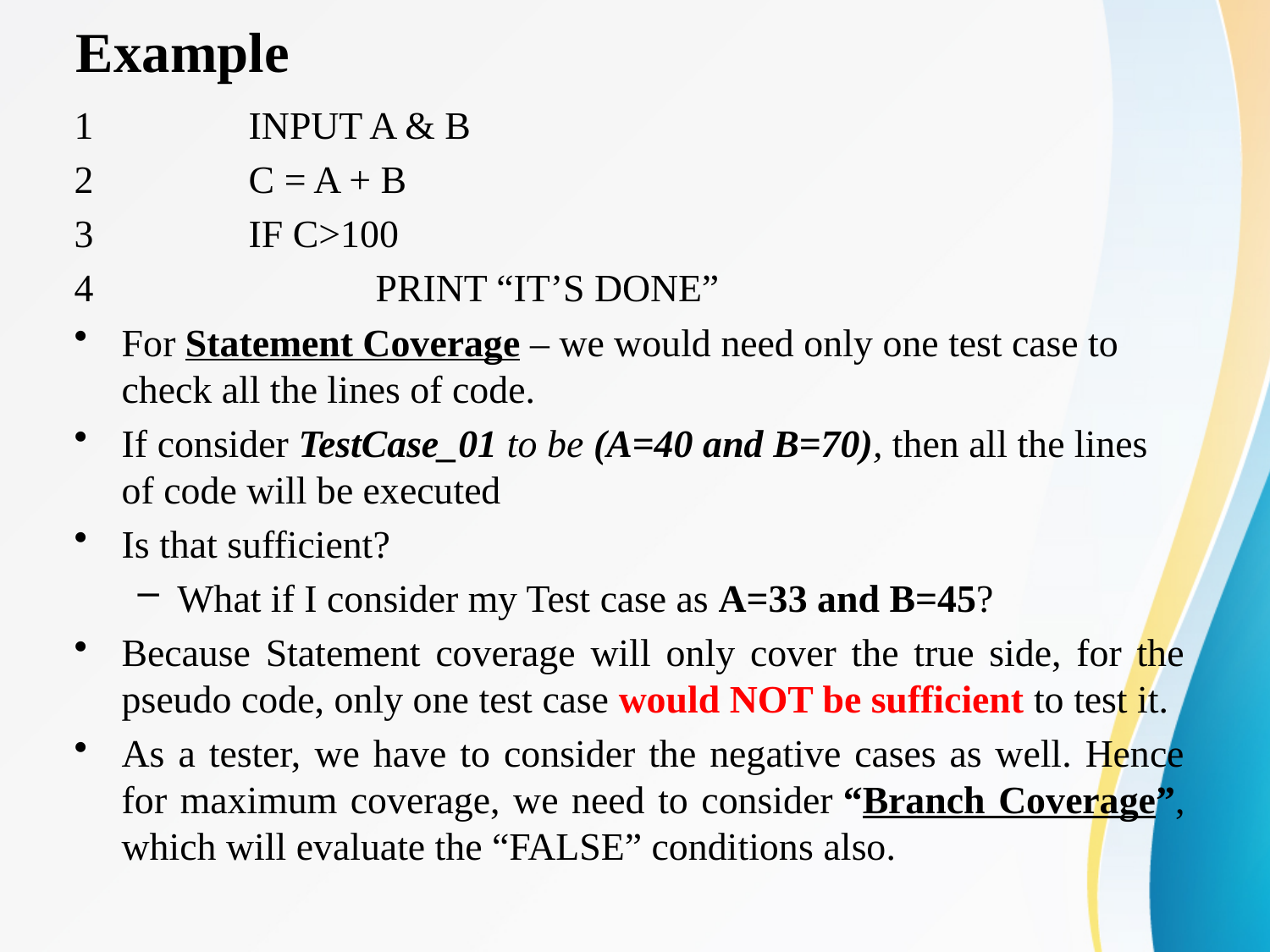

# Example
1		INPUT A & B
2		C = A + B
3		IF C>100
4			PRINT “IT’S DONE”
For Statement Coverage – we would need only one test case to check all the lines of code.
If consider TestCase_01 to be (A=40 and B=70), then all the lines of code will be executed
Is that sufficient?
What if I consider my Test case as A=33 and B=45?
Because Statement coverage will only cover the true side, for the pseudo code, only one test case would NOT be sufficient to test it.
As a tester, we have to consider the negative cases as well. Hence for maximum coverage, we need to consider “Branch Coverage”, which will evaluate the “FALSE” conditions also.

28